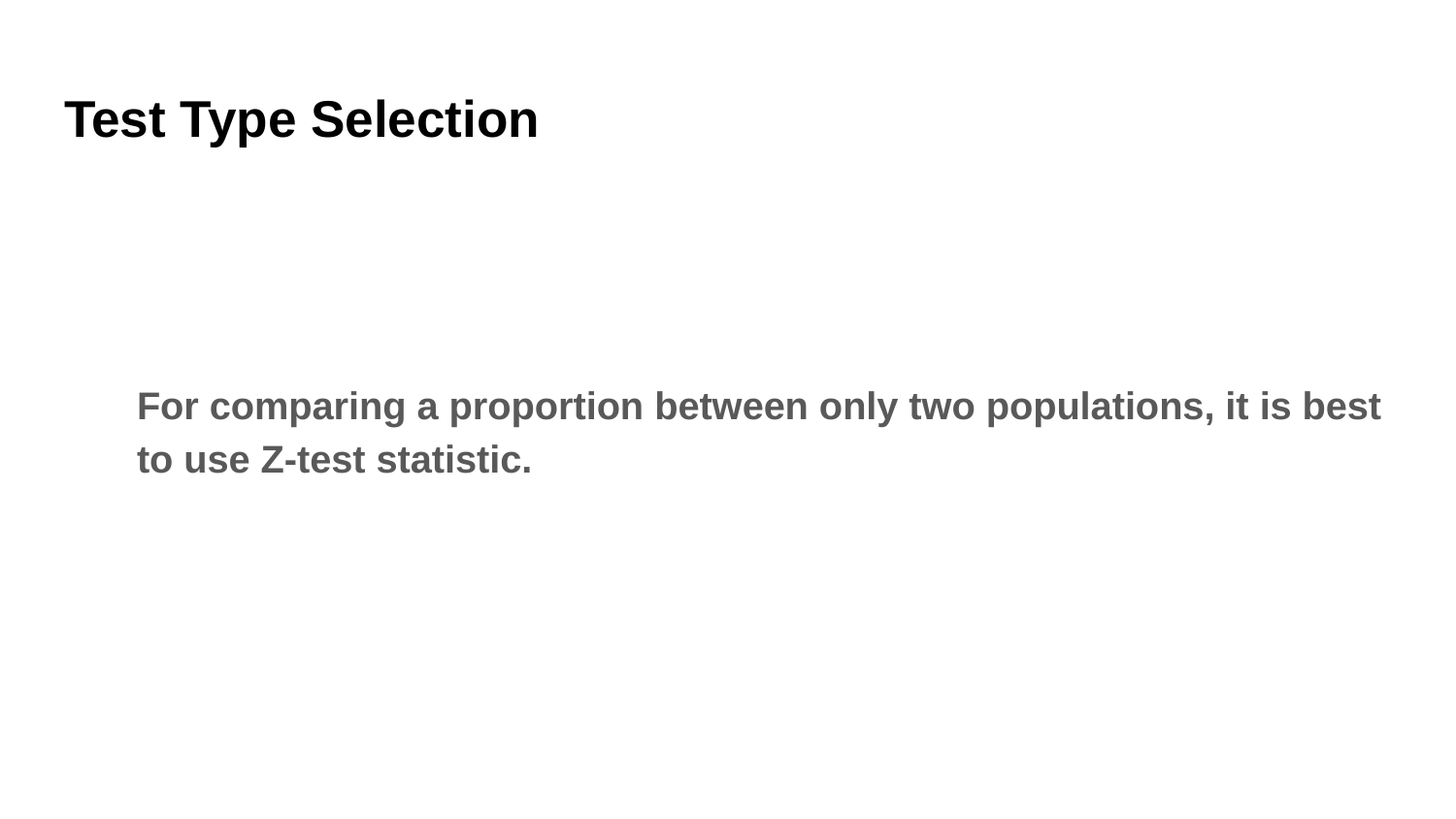

# Test Type Selection

For comparing a proportion between only two populations, it is best to use Z-test statistic.